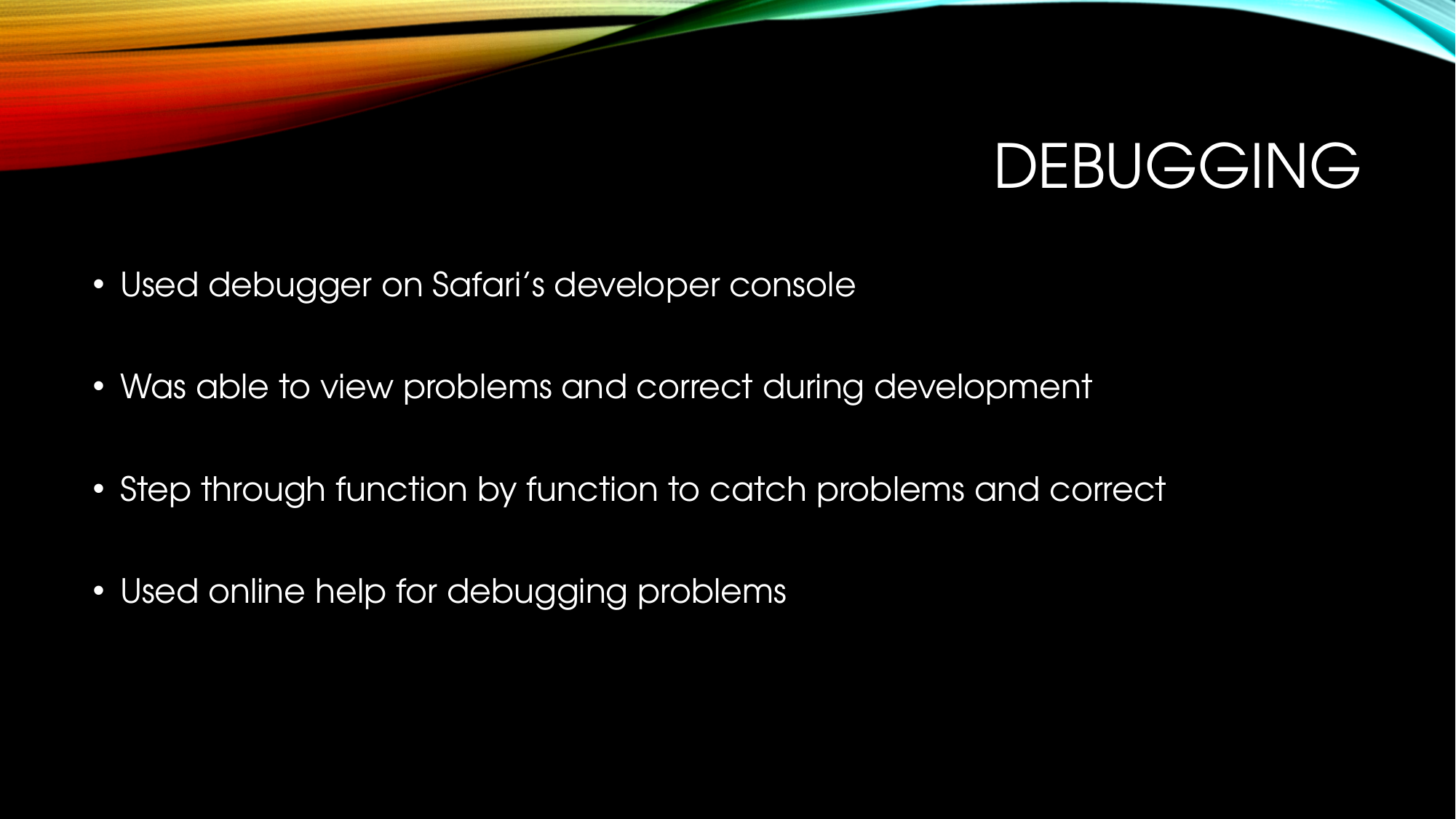

# Debugging
Used debugger on Safari’s developer console

Was able to view problems and correct during development

Step through function by function to catch problems and correct

Used online help for debugging problems